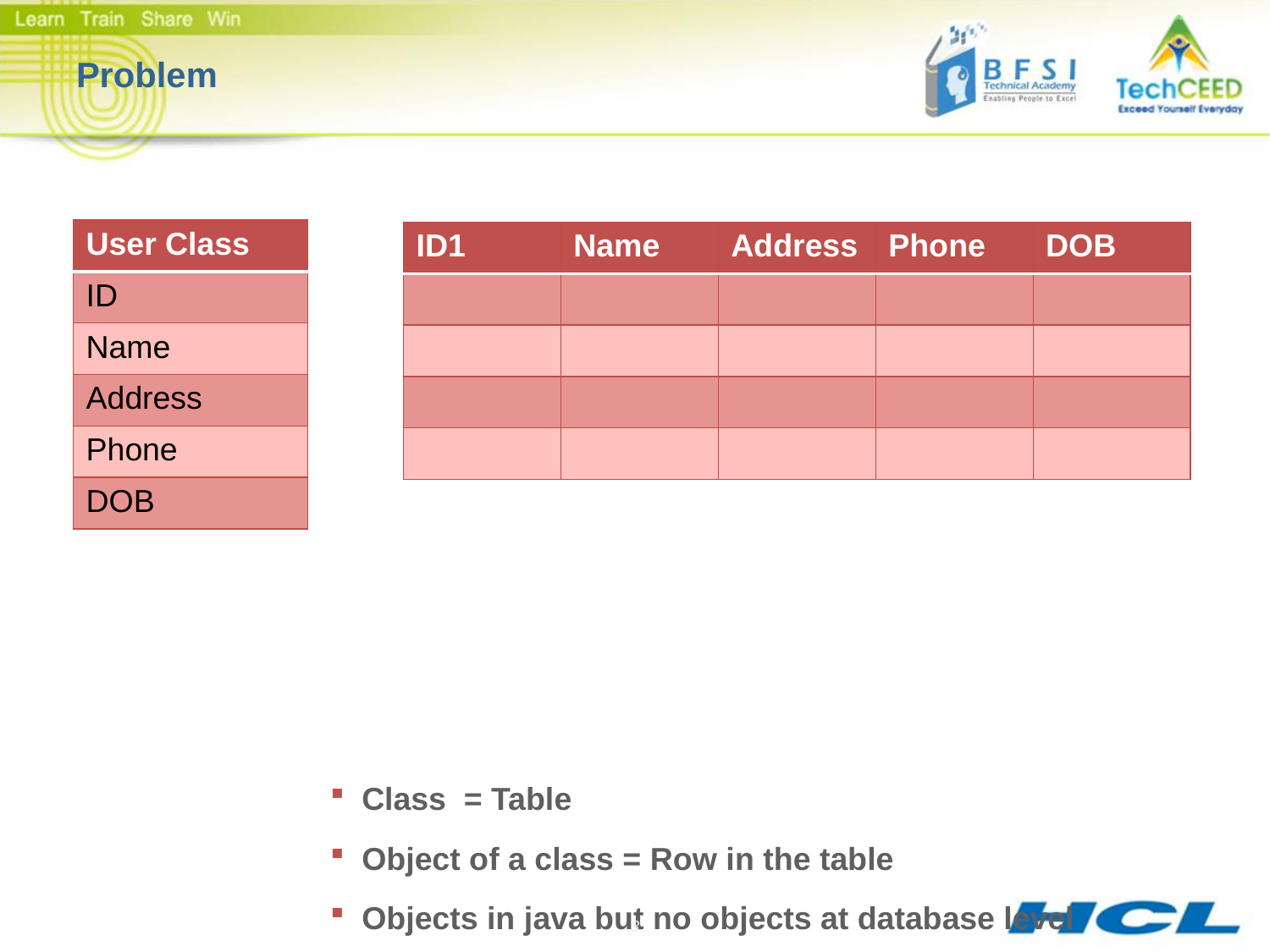

# Problem

Class  = Table
Object of a class = Row in the table
Objects in java but no objects at database level
| User Class |
| --- |
| ID |
| Name |
| Address |
| Phone |
| DOB |
| ID1 | Name | Address | Phone | DOB |
| --- | --- | --- | --- | --- |
|  |  |  |  |  |
|  |  |  |  |  |
|  |  |  |  |  |
|  |  |  |  |  |
3